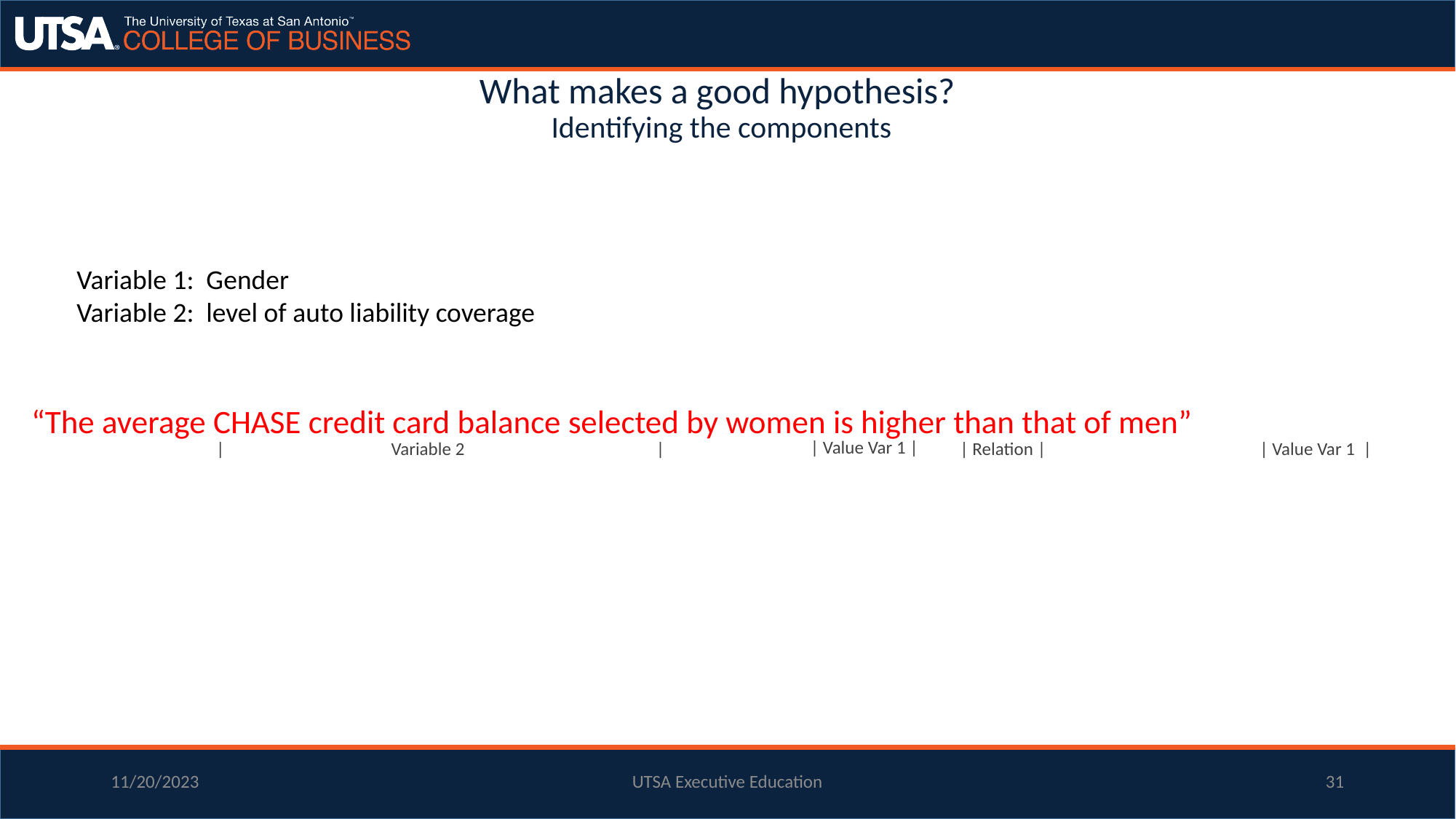

# What makes a good hypothesis?  Identifying the components
Variable 1:  Gender
Variable 2:  level of auto liability coverage

“The average CHASE credit card balance selected by women is higher than that of men”

| Value Var 1 |
|                                        Variable 2                                              |
| Value Var 1  |
| Relation |
11/20/2023
UTSA Executive Education
31